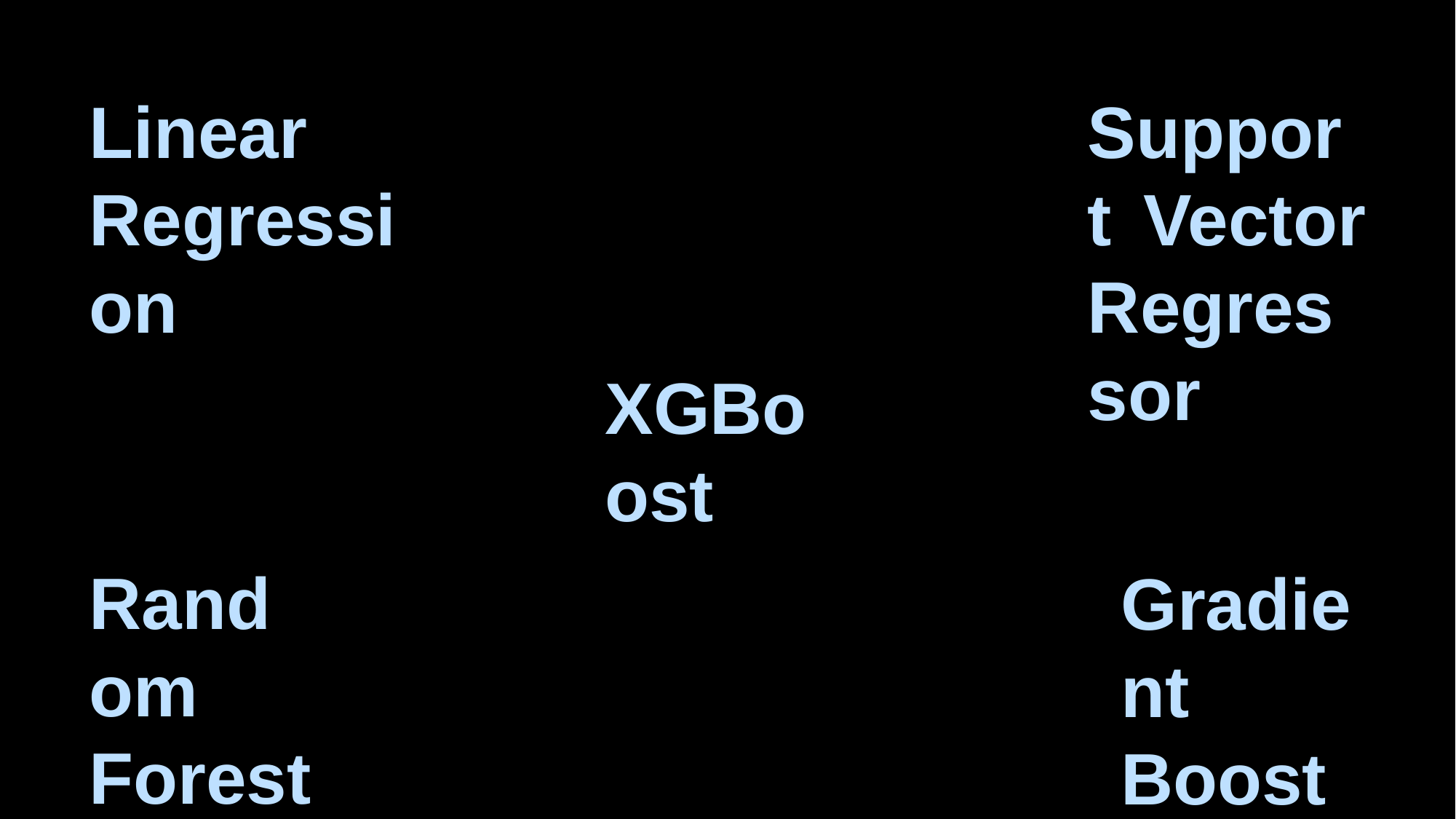

Linear Regression
Support Vector Regressor
XGBoost
Random Forest
Gradient Boost